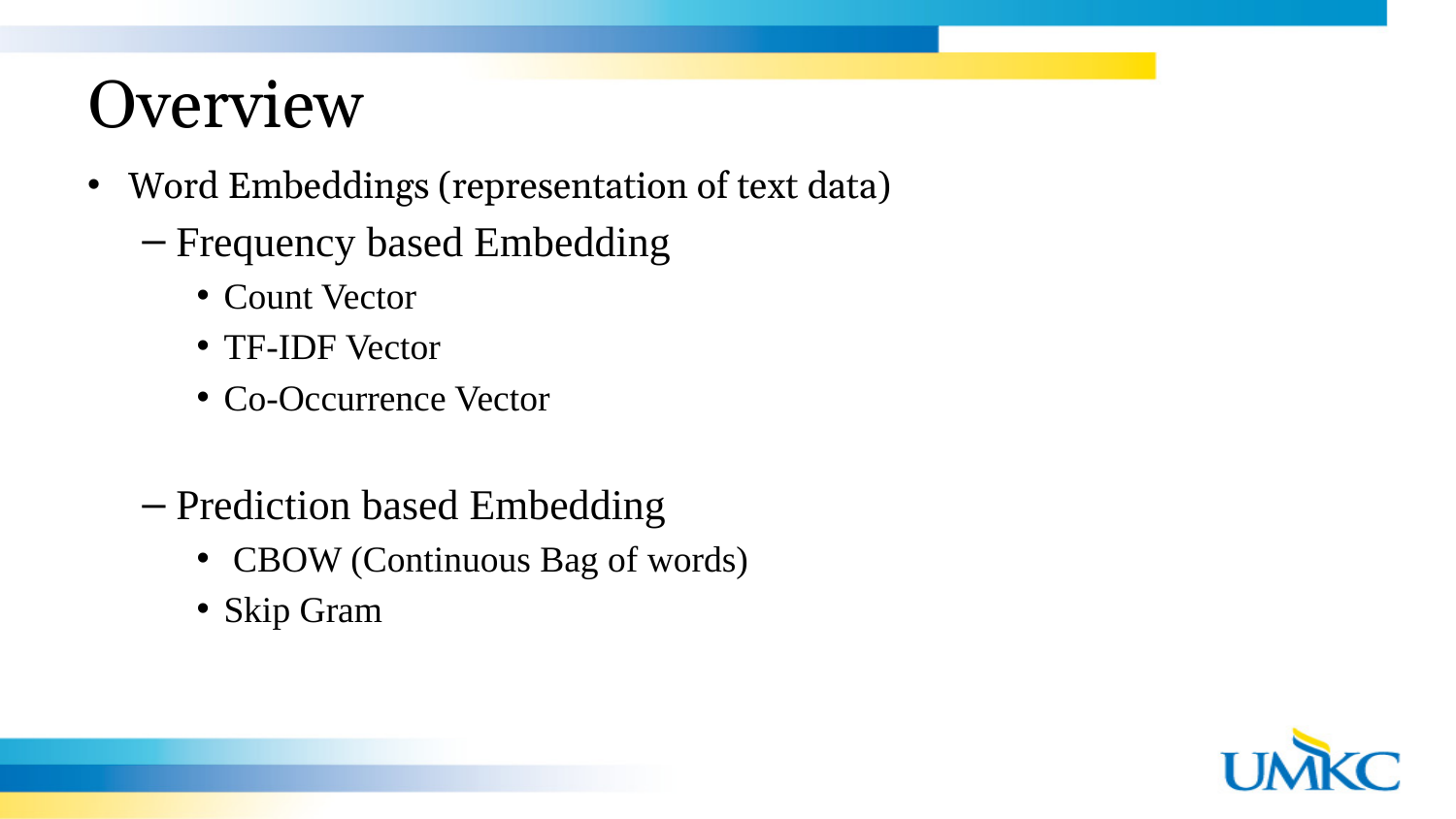

# Overview
Word Embeddings (representation of text data)
Frequency based Embedding
Count Vector
TF-IDF Vector
Co-Occurrence Vector

Prediction based Embedding
 CBOW (Continuous Bag of words)
Skip Gram